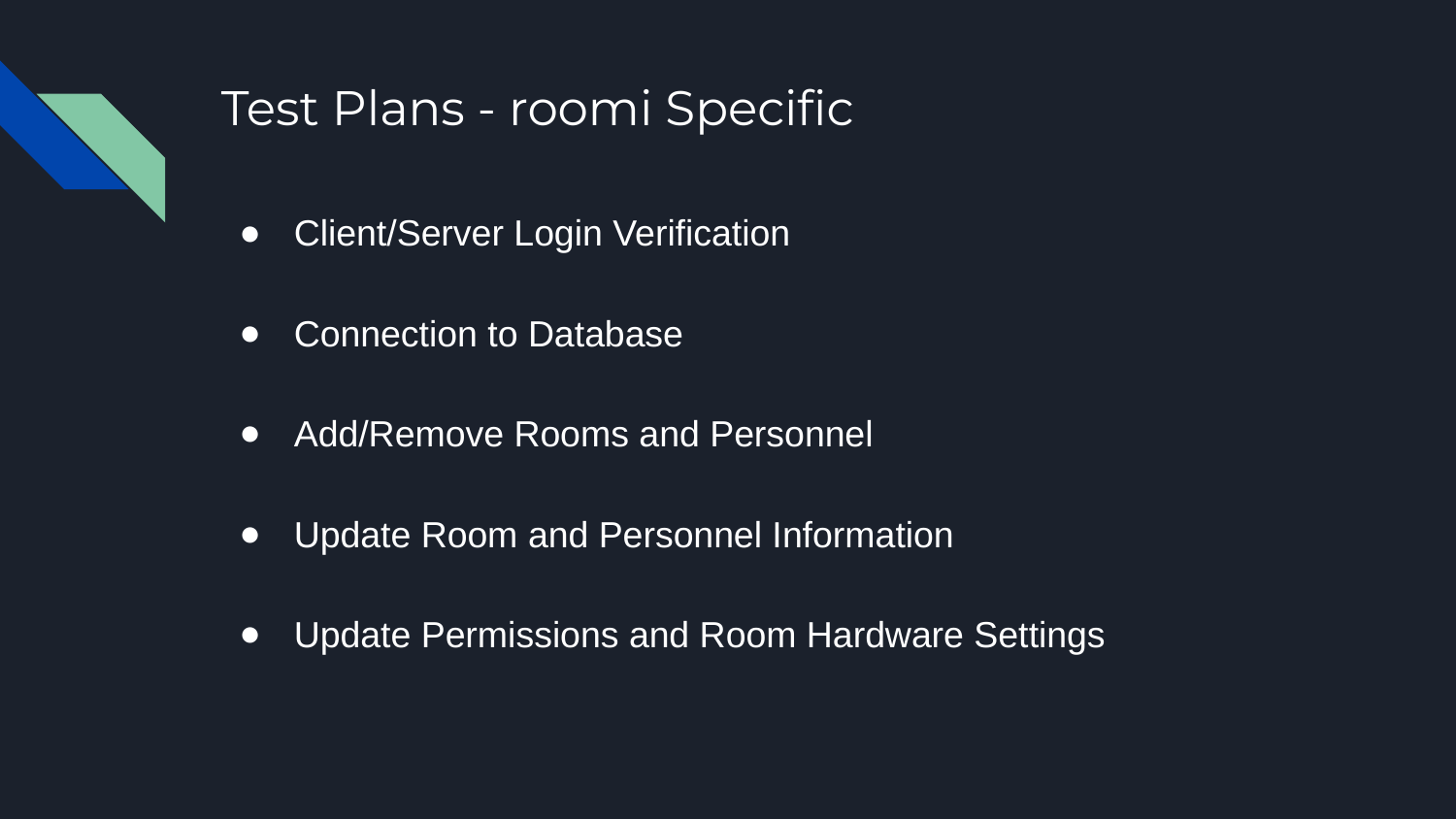

# Test Plans - roomi Specific
Client/Server Login Verification

Connection to Database

Add/Remove Rooms and Personnel

Update Room and Personnel Information

Update Permissions and Room Hardware Settings